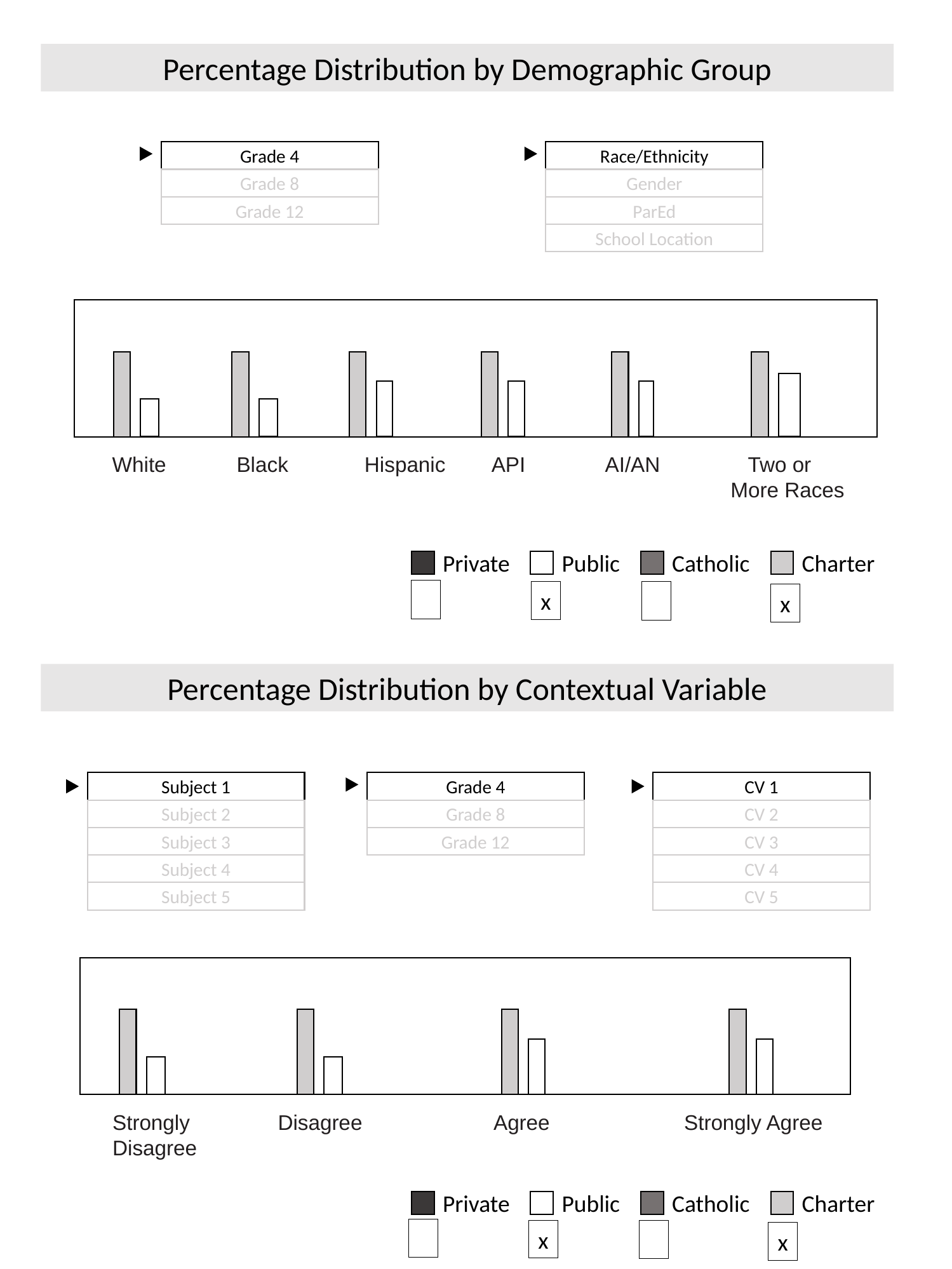

Percentage Distribution by Demographic Group
Grade 4

Grade 8
Grade 12
Race/Ethnicity

Gender
ParEd
School Location

White            Black             Hispanic        API	   AI/AN	           Two or
						        More Races
Private
Public
Catholic
Charter

x

x
Percentage Distribution by Contextual Variable
Grade 4

Grade 8
Grade 12
Subject 1

Subject 2
Subject 3
Subject 4
Subject 5
CV 1

CV 2
CV 3
CV 4
CV 5

Strongly               Disagree          	Agree 	   	Strongly Agree
Disagree
Private
Public
Catholic
Charter

x

x